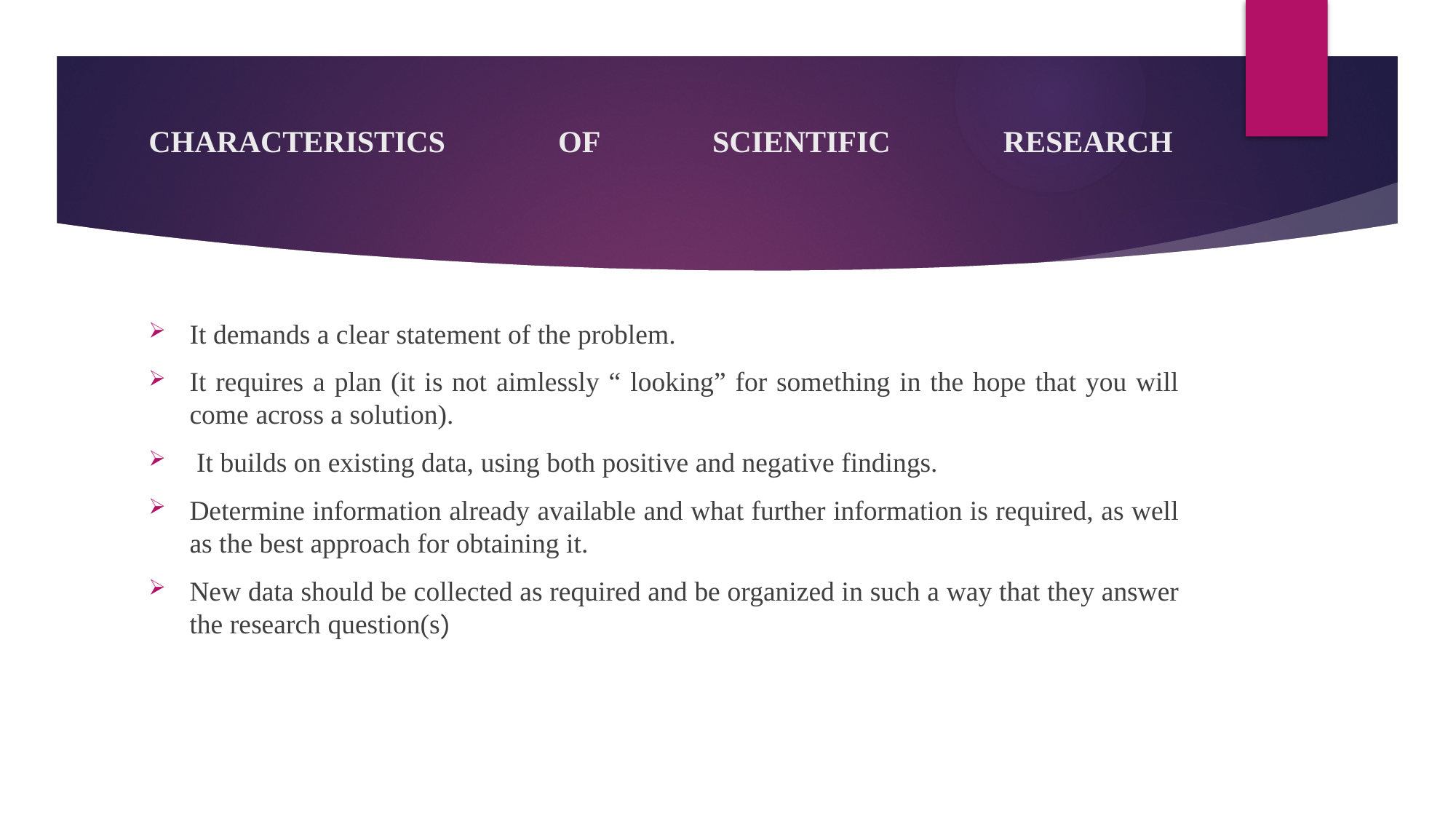

# CHARACTERISTICS OF SCIENTIFIC RESEARCH
It demands a clear statement of the problem.
It requires a plan (it is not aimlessly “ looking” for something in the hope that you will come across a solution).
 It builds on existing data, using both positive and negative findings.
Determine information already available and what further information is required, as well as the best approach for obtaining it.
New data should be collected as required and be organized in such a way that they answer the research question(s)